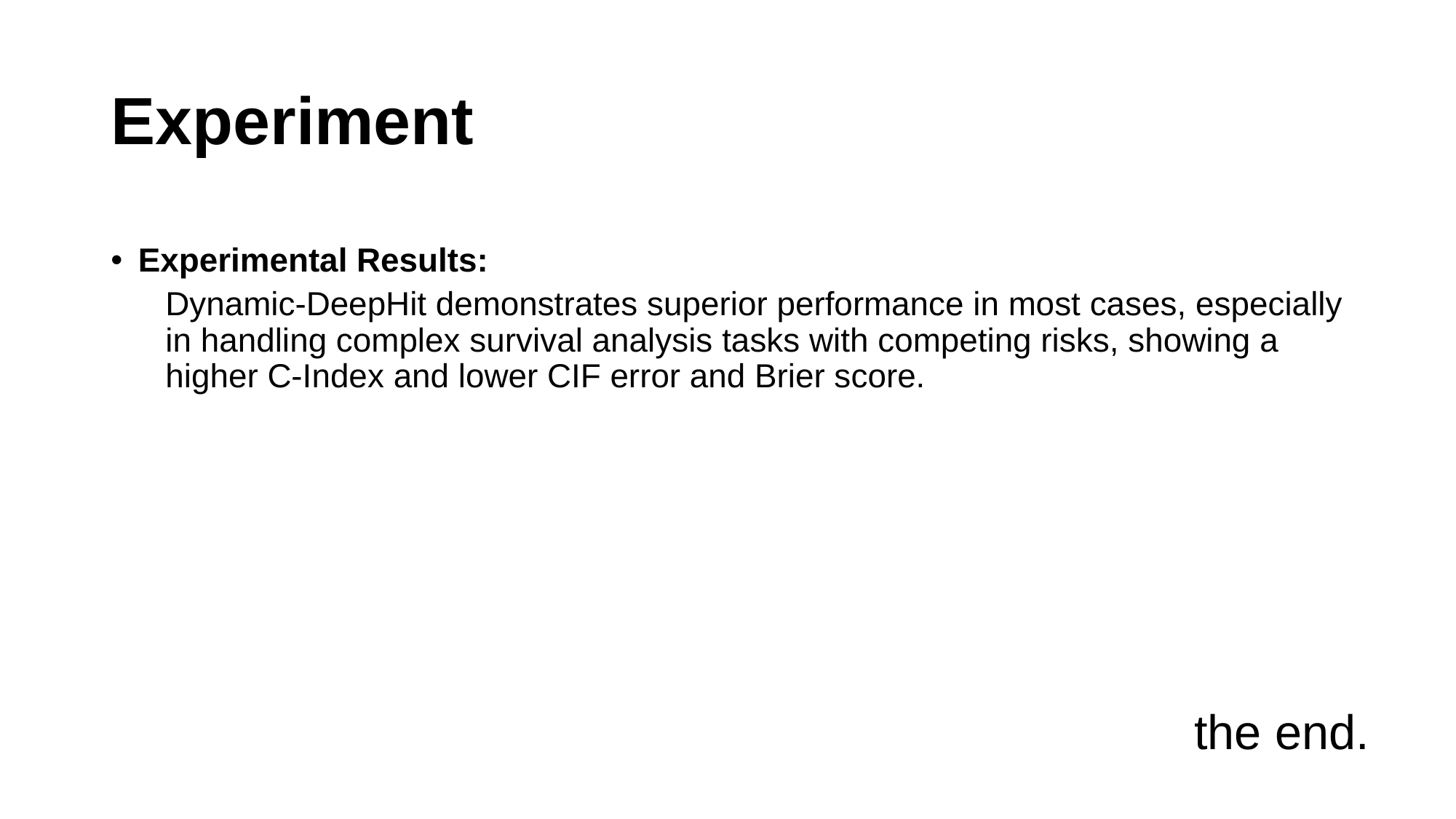

# Experiment
Experimental Results:
Dynamic-DeepHit demonstrates superior performance in most cases, especially in handling complex survival analysis tasks with competing risks, showing a higher C-Index and lower CIF error and Brier score.
the end.